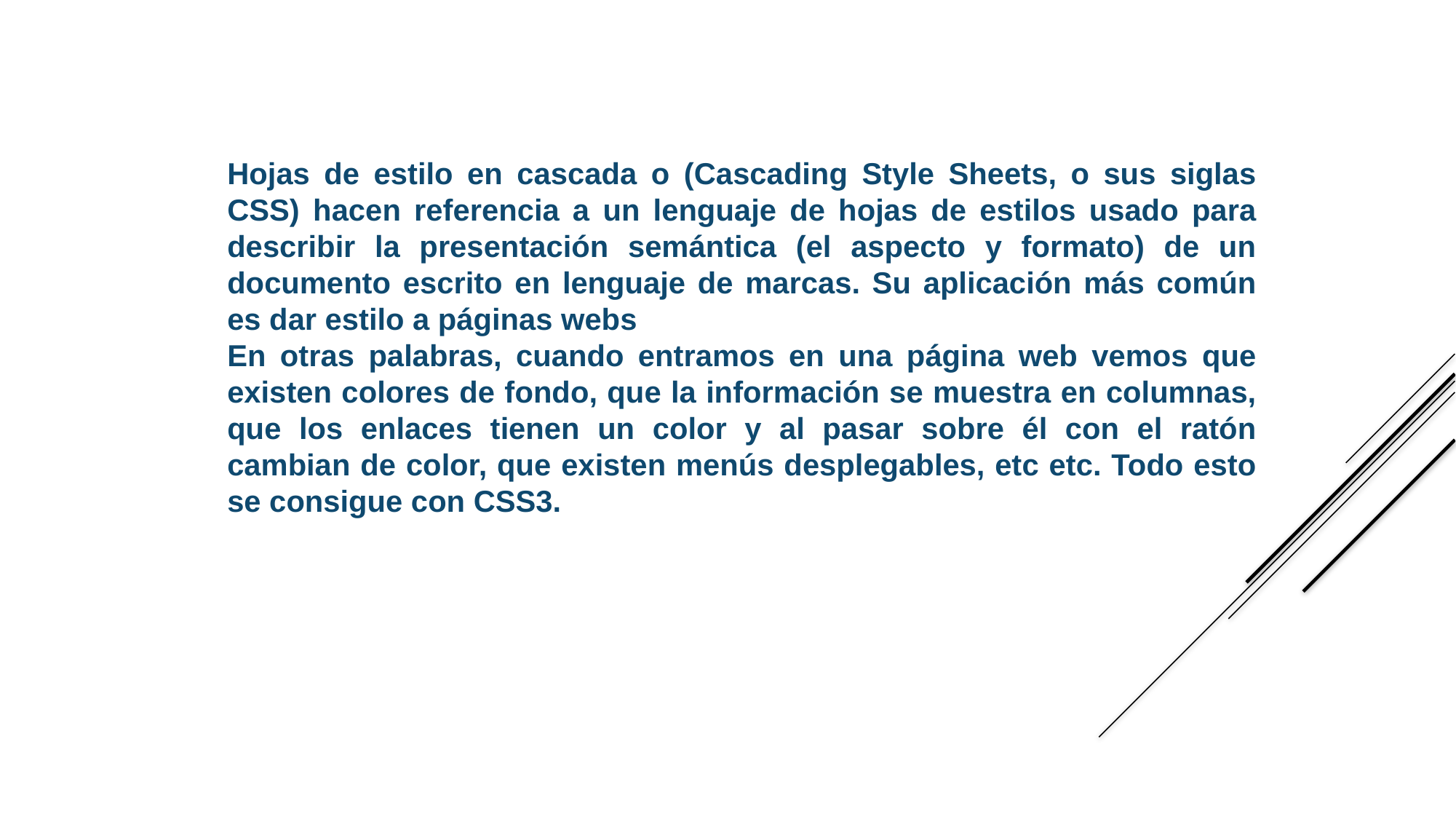

Hojas de estilo en cascada o (Cascading Style Sheets, o sus siglas CSS) hacen referencia a un lenguaje de hojas de estilos usado para describir la presentación semántica (el aspecto y formato) de un documento escrito en lenguaje de marcas. Su aplicación más común es dar estilo a páginas webs
En otras palabras, cuando entramos en una página web vemos que existen colores de fondo, que la información se muestra en columnas, que los enlaces tienen un color y al pasar sobre él con el ratón cambian de color, que existen menús desplegables, etc etc. Todo esto se consigue con CSS3.